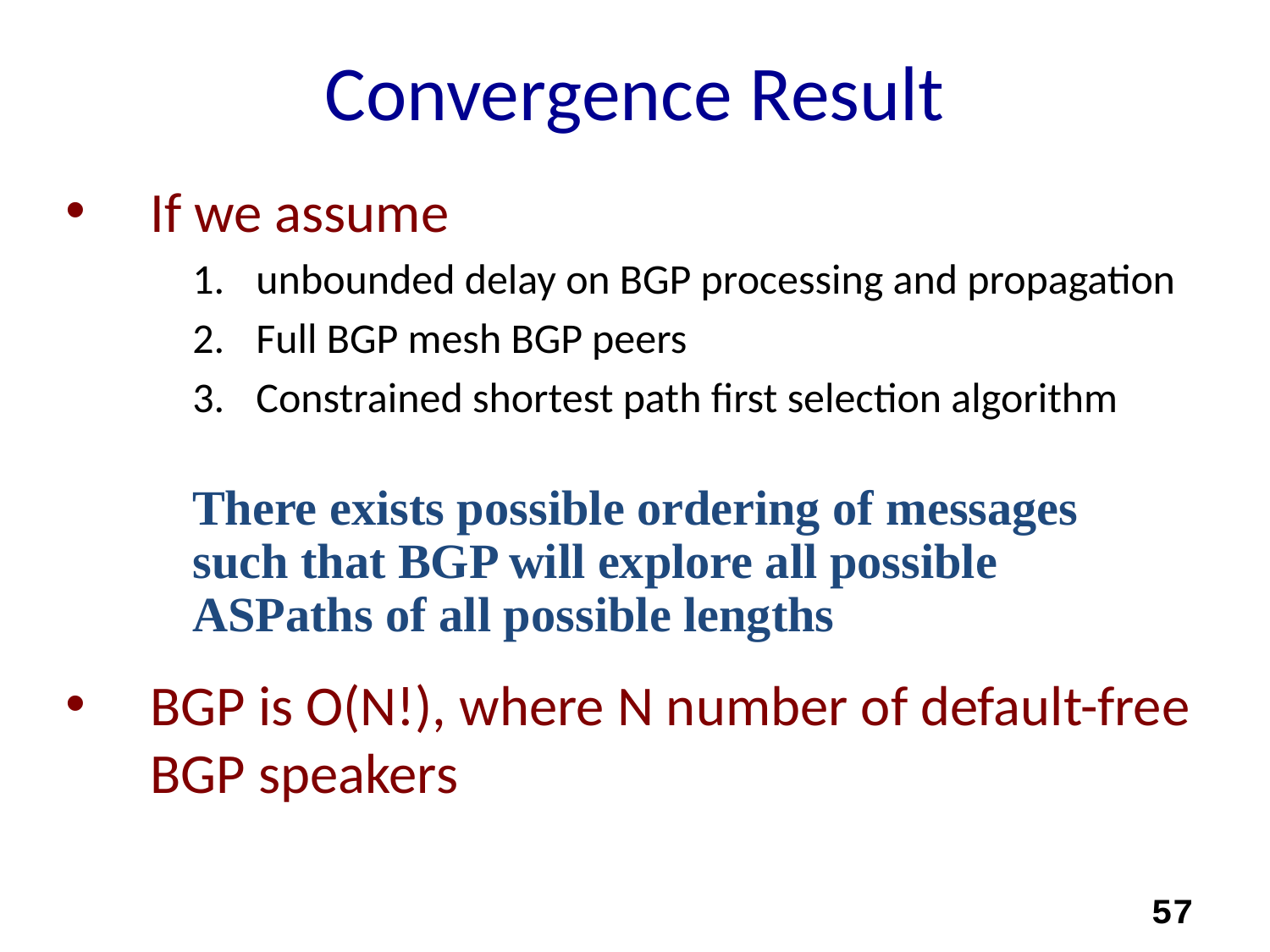

# Convergence Result
If we assume
unbounded delay on BGP processing and propagation
Full BGP mesh BGP peers
Constrained shortest path first selection algorithm

BGP is O(N!), where N number of default-free BGP speakers
There exists possible ordering of messages such that BGP will explore all possible ASPaths of all possible lengths

57